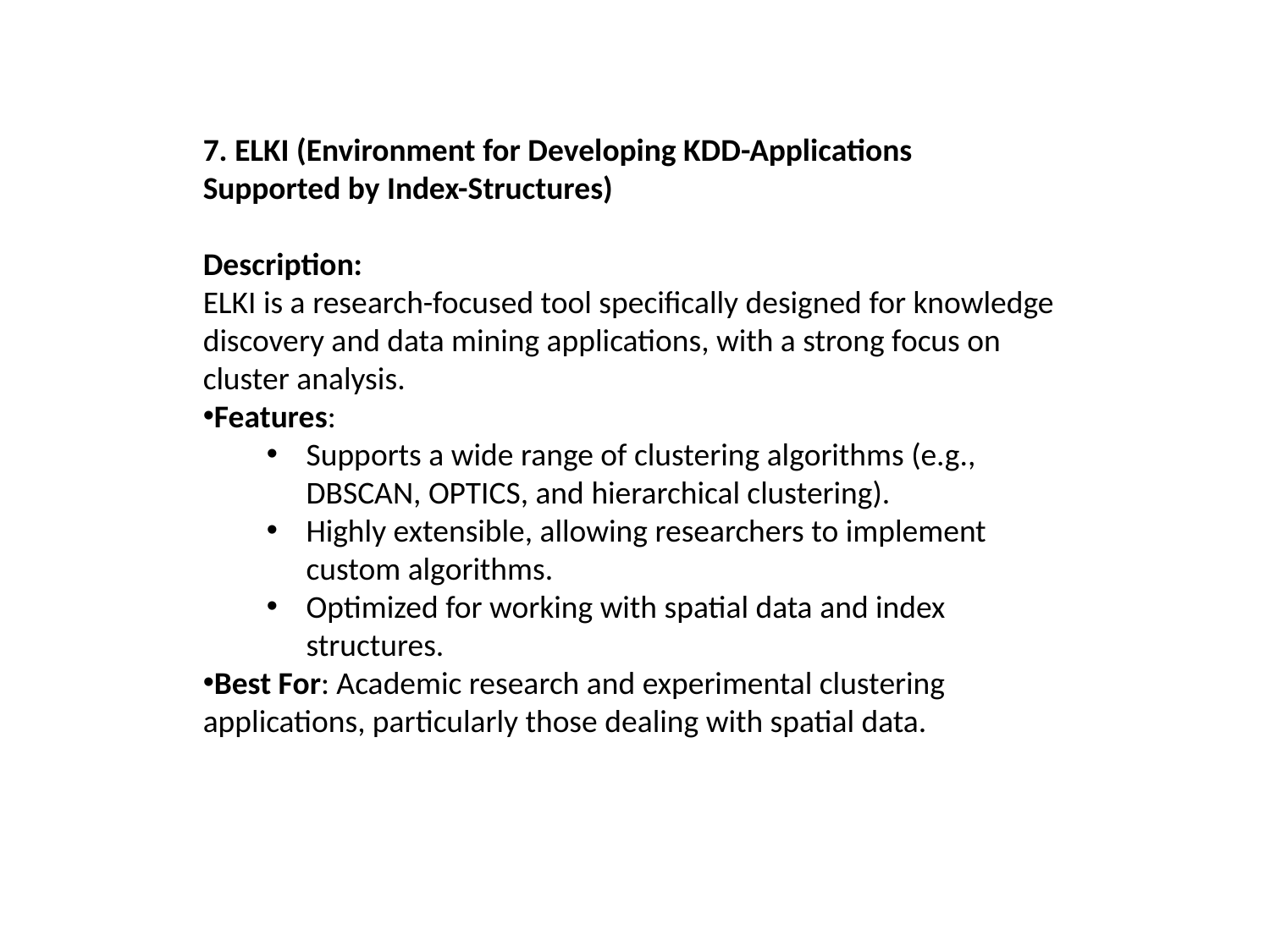

7. ELKI (Environment for Developing KDD-Applications Supported by Index-Structures)

Description:
ELKI is a research-focused tool specifically designed for knowledge discovery and data mining applications, with a strong focus on cluster analysis.
Features:
Supports a wide range of clustering algorithms (e.g., DBSCAN, OPTICS, and hierarchical clustering).
Highly extensible, allowing researchers to implement custom algorithms.
Optimized for working with spatial data and index structures.
Best For: Academic research and experimental clustering applications, particularly those dealing with spatial data.